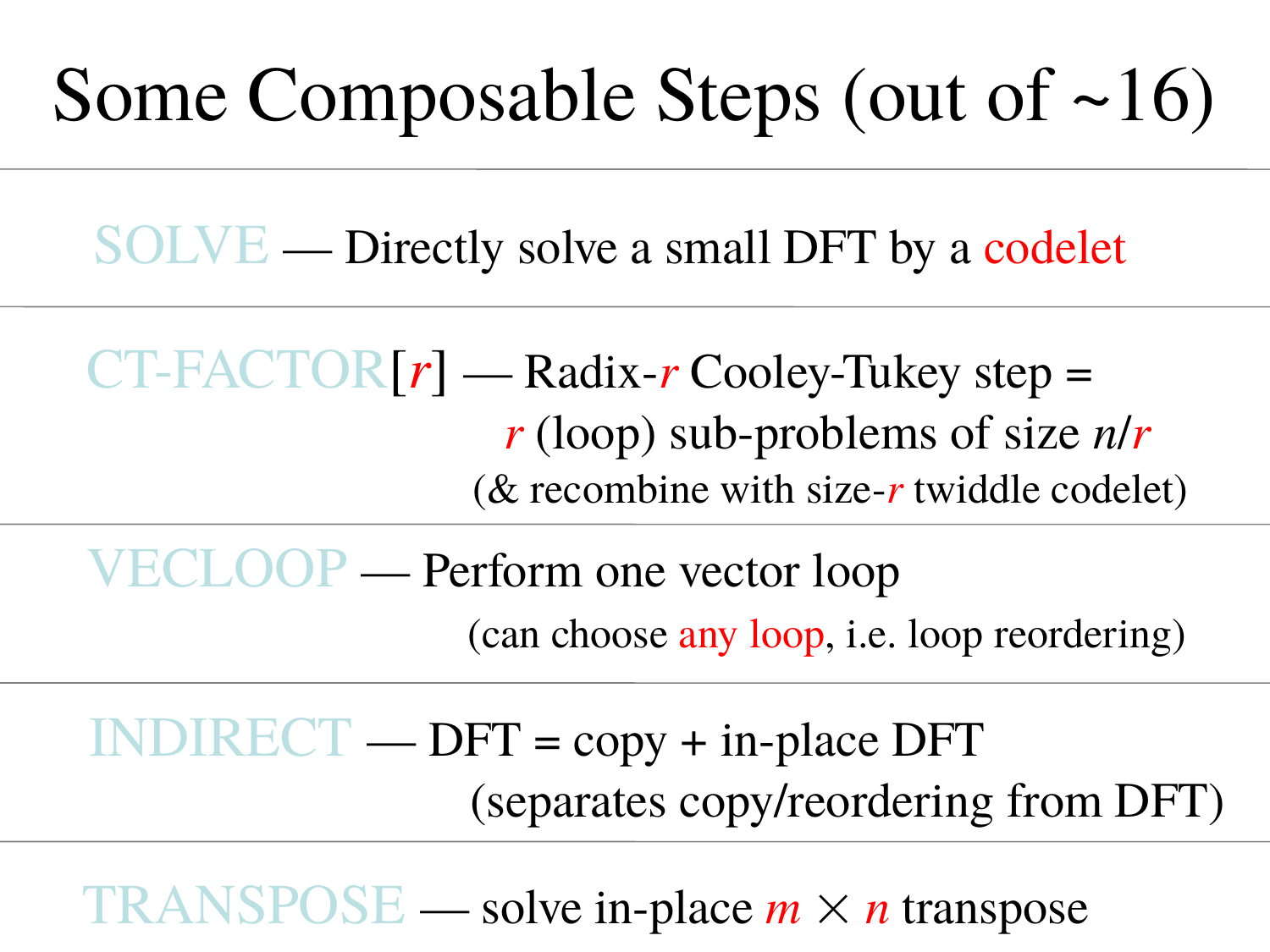

# Some Composable Steps (out of ~16)

SOLVE — Directly solve a small DFT by a codelet

CT-FACTOR[r] — Radix-r Cooley-Tukey step =
			   r (loop) sub-problems of size n/r
(& recombine with size-r twiddle codelet)

VECLOOP — Perform one vector loop
			(can choose any loop, i.e. loop reordering)

INDIRECT — DFT = copy + in-place DFT
			(separates copy/reordering from DFT)

TRANSPOSE — solve in-place m × n transpose